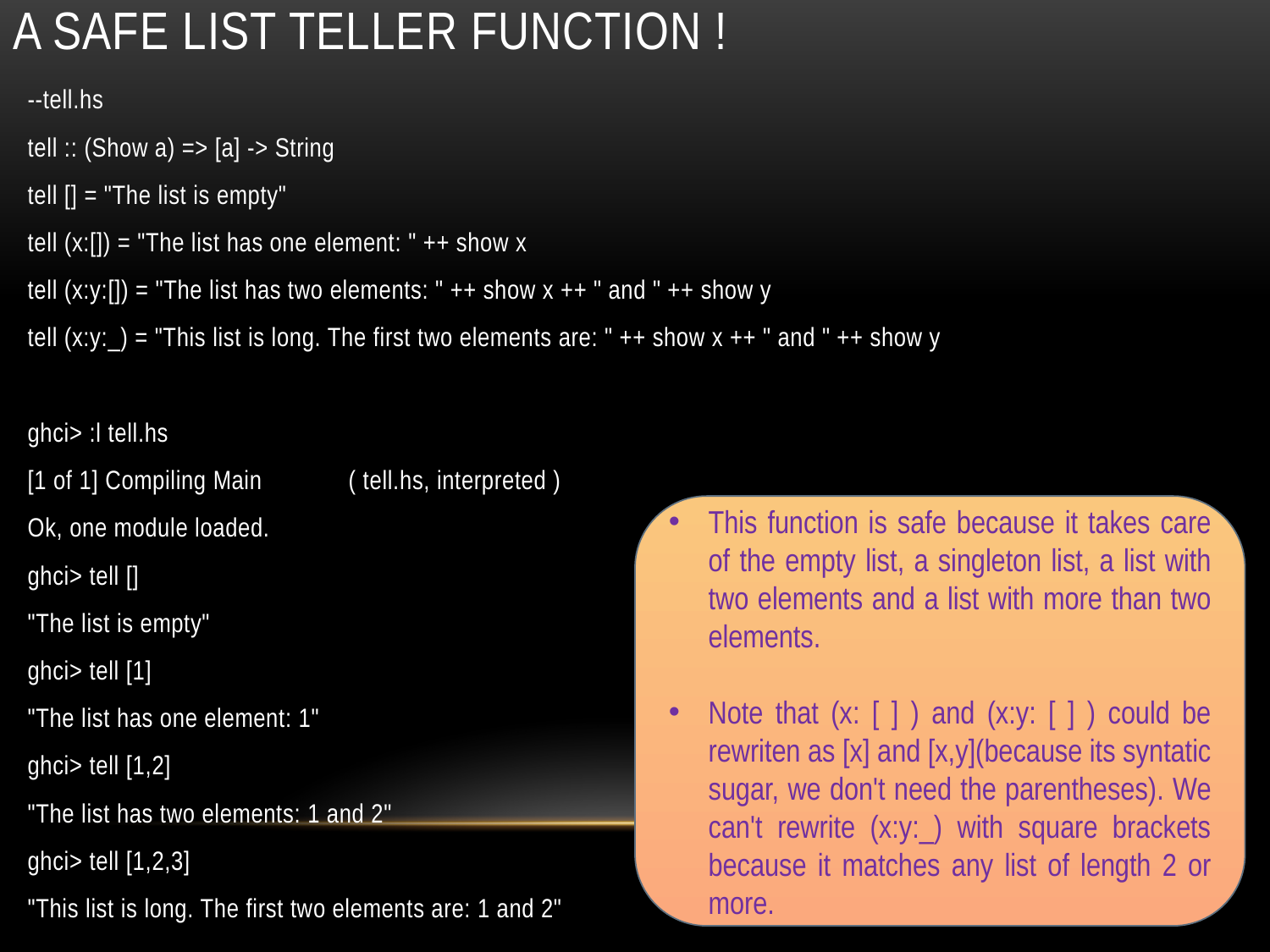

# A safe list teller function !
--tell.hs
tell :: (Show a) => [a] -> String
tell [] = "The list is empty"
tell (x:[]) = "The list has one element: " ++ show x
tell (x:y:[]) = "The list has two elements: " ++ show x ++ " and " ++ show y
tell (x:y:_) = "This list is long. The first two elements are: " ++ show x ++ " and " ++ show y

ghci> :l tell.hs
[1 of 1] Compiling Main             ( tell.hs, interpreted )
Ok, one module loaded.
ghci> tell []
"The list is empty"
ghci> tell [1]
"The list has one element: 1"
ghci> tell [1,2]
"The list has two elements: 1 and 2"
ghci> tell [1,2,3]
"This list is long. The first two elements are: 1 and 2"
This function is safe because it takes care of the empty list, a singleton list, a list with two elements and a list with more than two elements.

Note that (x: [ ] ) and (x:y: [ ] ) could be rewriten as [x] and [x,y](because its syntatic sugar, we don't need the parentheses). We can't rewrite (x:y:_) with square brackets because it matches any list of length 2 or more.